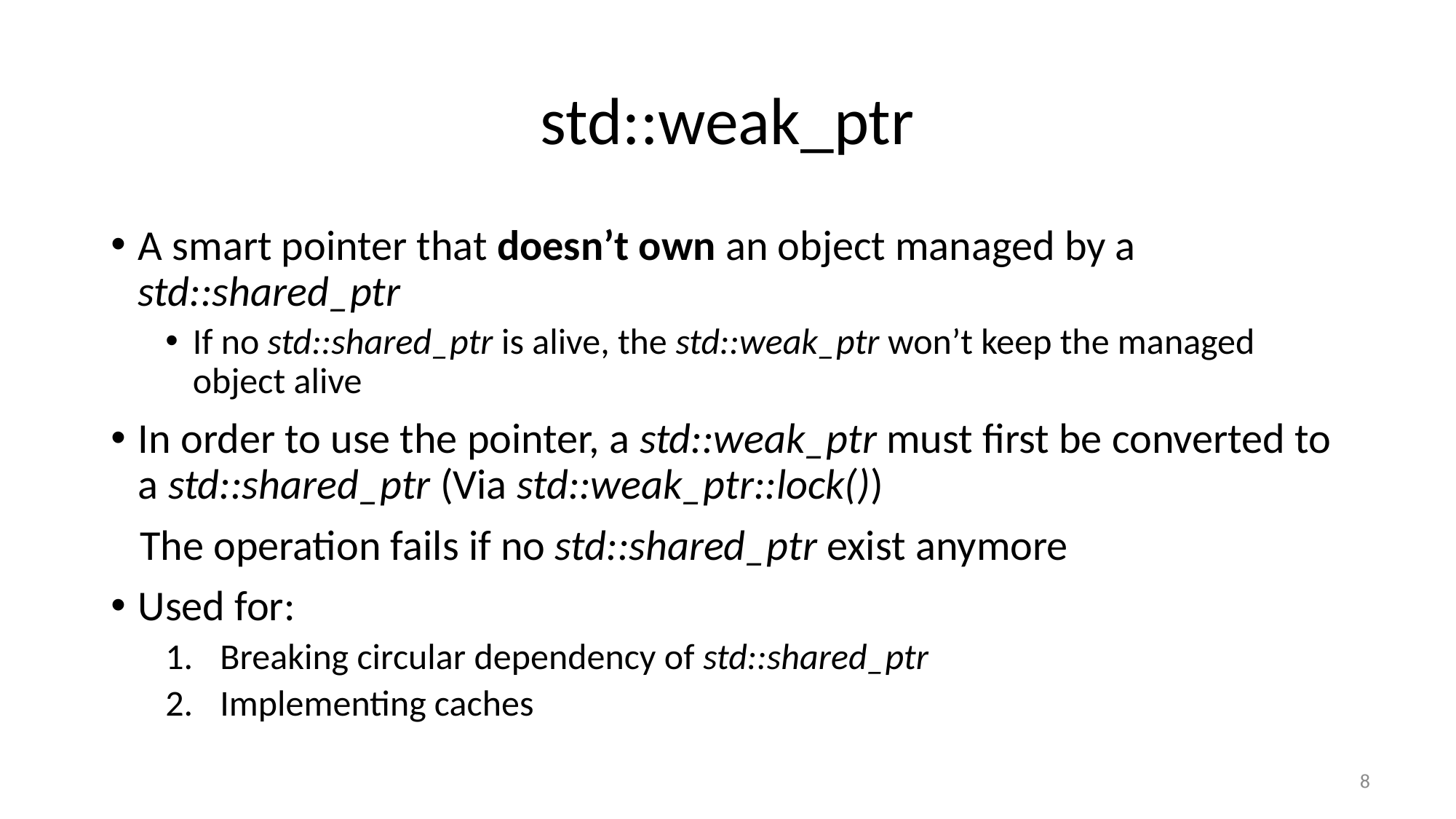

# std::weak_ptr
A smart pointer that doesn’t own an object managed by a std::shared_ptr
If no std::shared_ptr is alive, the std::weak_ptr won’t keep the managed object alive
In order to use the pointer, a std::weak_ptr must first be converted to a std::shared_ptr (Via std::weak_ptr::lock())
   The operation fails if no std::shared_ptr exist anymore
Used for:
Breaking circular dependency of std::shared_ptr
Implementing caches

8